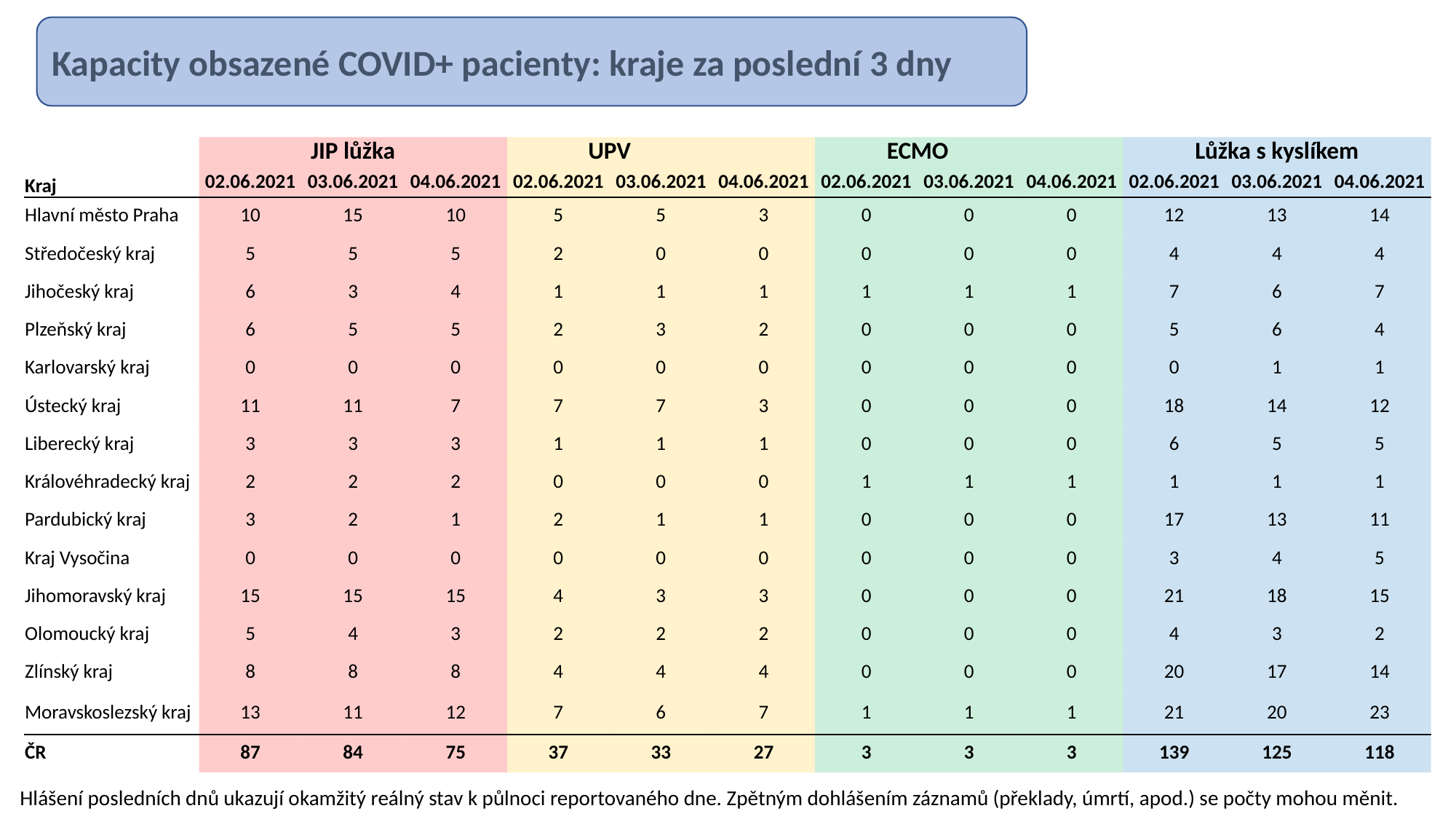

Kapacity obsazené COVID+ pacienty: kraje za poslední 3 dny
|  | JIP lůžka |  |  | UPV |  |  | ECMO |  |  | Lůžka s kyslíkem |  |  |
| --- | --- | --- | --- | --- | --- | --- | --- | --- | --- | --- | --- | --- |
| Kraj | 02.06.2021 | 03.06.2021 | 04.06.2021 | 02.06.2021 | 03.06.2021 | 04.06.2021 | 02.06.2021 | 03.06.2021 | 04.06.2021 | 02.06.2021 | 03.06.2021 | 04.06.2021 |
| Hlavní město Praha | 10 | 15 | 10 | 5 | 5 | 3 | 0 | 0 | 0 | 12 | 13 | 14 |
| Středočeský kraj | 5 | 5 | 5 | 2 | 0 | 0 | 0 | 0 | 0 | 4 | 4 | 4 |
| Jihočeský kraj | 6 | 3 | 4 | 1 | 1 | 1 | 1 | 1 | 1 | 7 | 6 | 7 |
| Plzeňský kraj | 6 | 5 | 5 | 2 | 3 | 2 | 0 | 0 | 0 | 5 | 6 | 4 |
| Karlovarský kraj | 0 | 0 | 0 | 0 | 0 | 0 | 0 | 0 | 0 | 0 | 1 | 1 |
| Ústecký kraj | 11 | 11 | 7 | 7 | 7 | 3 | 0 | 0 | 0 | 18 | 14 | 12 |
| Liberecký kraj | 3 | 3 | 3 | 1 | 1 | 1 | 0 | 0 | 0 | 6 | 5 | 5 |
| Královéhradecký kraj | 2 | 2 | 2 | 0 | 0 | 0 | 1 | 1 | 1 | 1 | 1 | 1 |
| Pardubický kraj | 3 | 2 | 1 | 2 | 1 | 1 | 0 | 0 | 0 | 17 | 13 | 11 |
| Kraj Vysočina | 0 | 0 | 0 | 0 | 0 | 0 | 0 | 0 | 0 | 3 | 4 | 5 |
| Jihomoravský kraj | 15 | 15 | 15 | 4 | 3 | 3 | 0 | 0 | 0 | 21 | 18 | 15 |
| Olomoucký kraj | 5 | 4 | 3 | 2 | 2 | 2 | 0 | 0 | 0 | 4 | 3 | 2 |
| Zlínský kraj | 8 | 8 | 8 | 4 | 4 | 4 | 0 | 0 | 0 | 20 | 17 | 14 |
| Moravskoslezský kraj | 13 | 11 | 12 | 7 | 6 | 7 | 1 | 1 | 1 | 21 | 20 | 23 |
| ČR | 87 | 84 | 75 | 37 | 33 | 27 | 3 | 3 | 3 | 139 | 125 | 118 |
Hlášení posledních dnů ukazují okamžitý reálný stav k půlnoci reportovaného dne. Zpětným dohlášením záznamů (překlady, úmrtí, apod.) se počty mohou měnit.